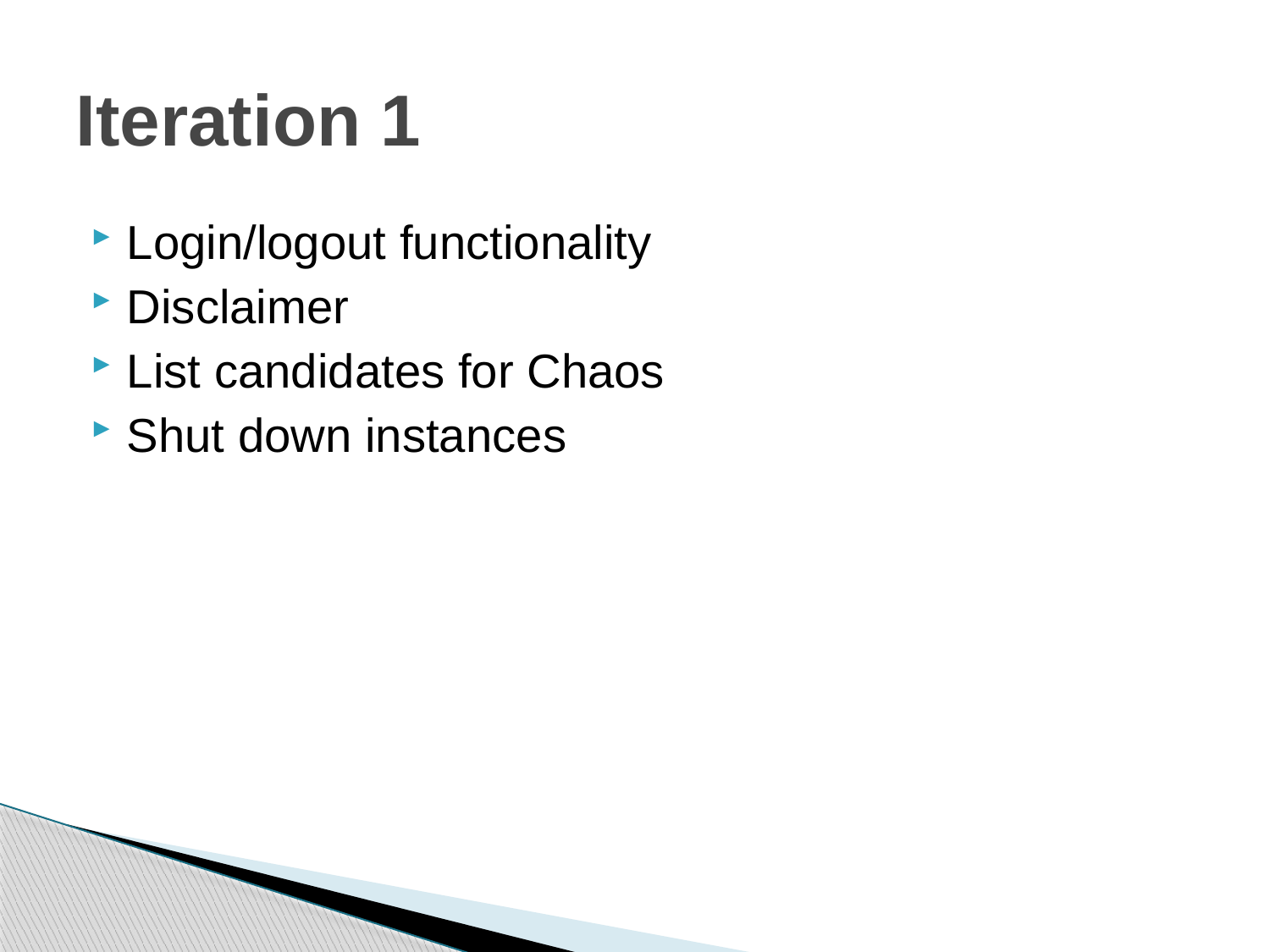

# Iteration 1
Login/logout functionality
Disclaimer
List candidates for Chaos
Shut down instances